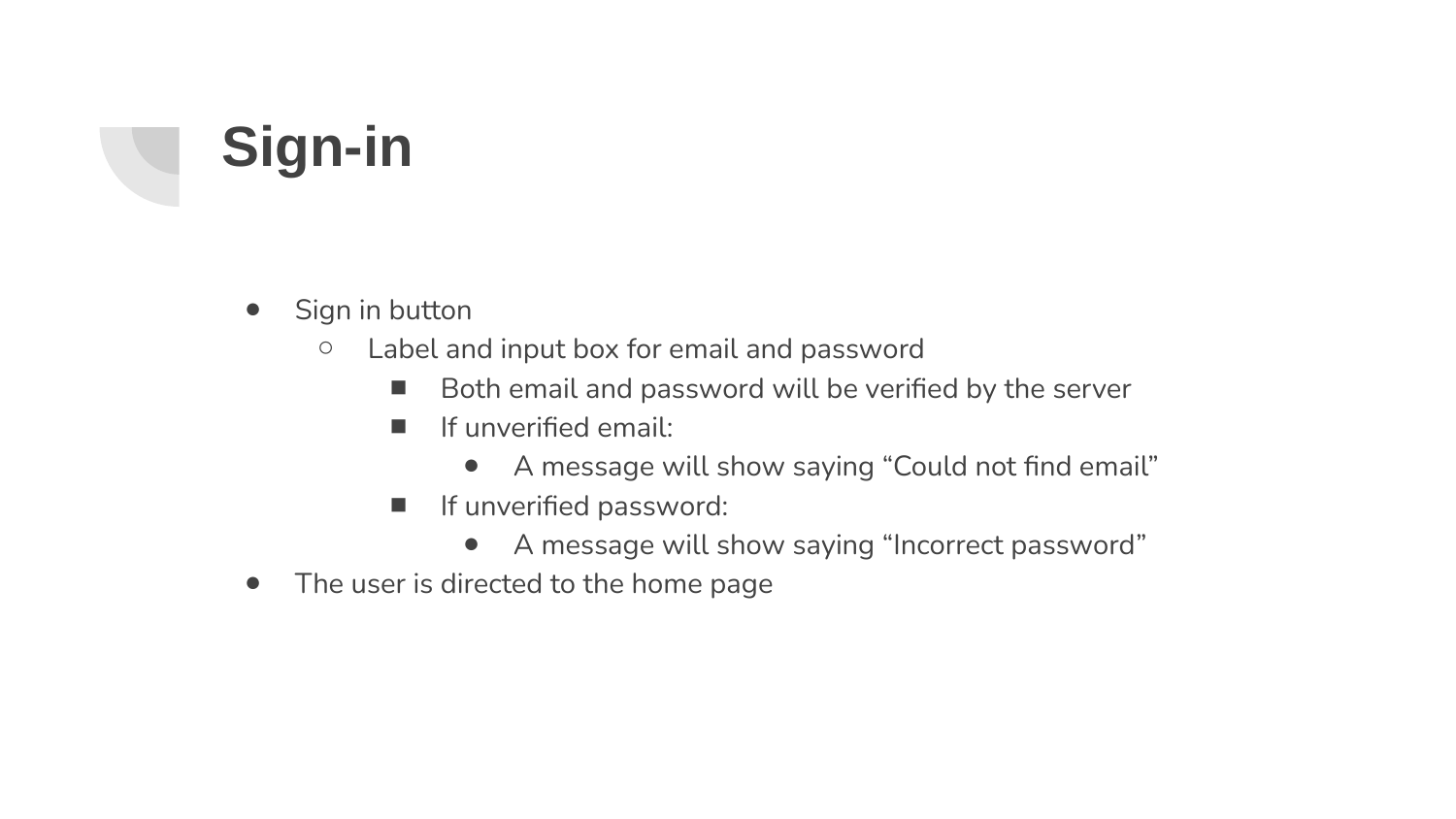

# Sign-in
Sign in button
Label and input box for email and password
Both email and password will be verified by the server
If unverified email:
A message will show saying “Could not find email”
If unverified password:
A message will show saying “Incorrect password”
The user is directed to the home page